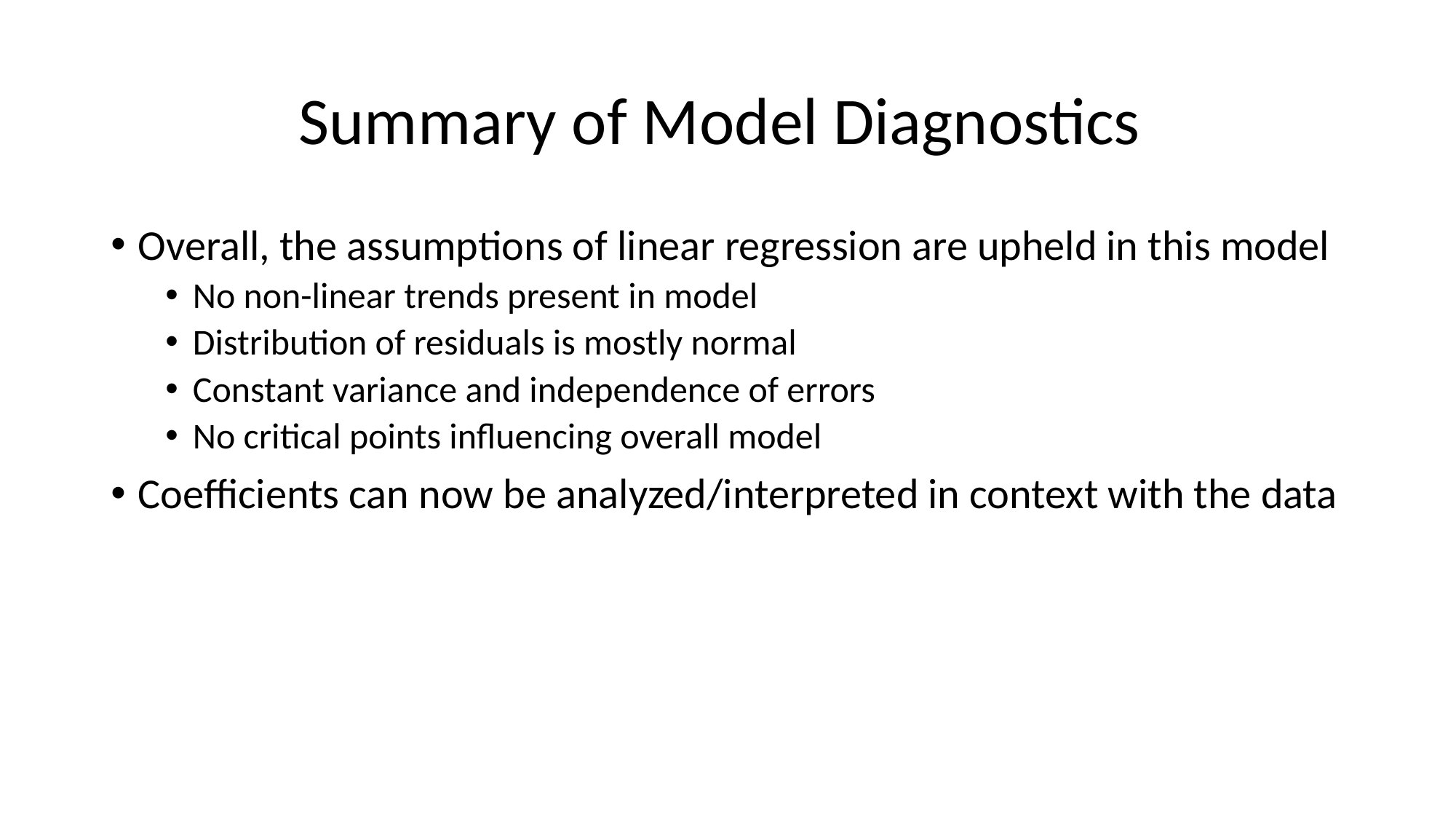

# Summary of Model Diagnostics
Overall, the assumptions of linear regression are upheld in this model
No non-linear trends present in model
Distribution of residuals is mostly normal
Constant variance and independence of errors
No critical points influencing overall model
Coefficients can now be analyzed/interpreted in context with the data